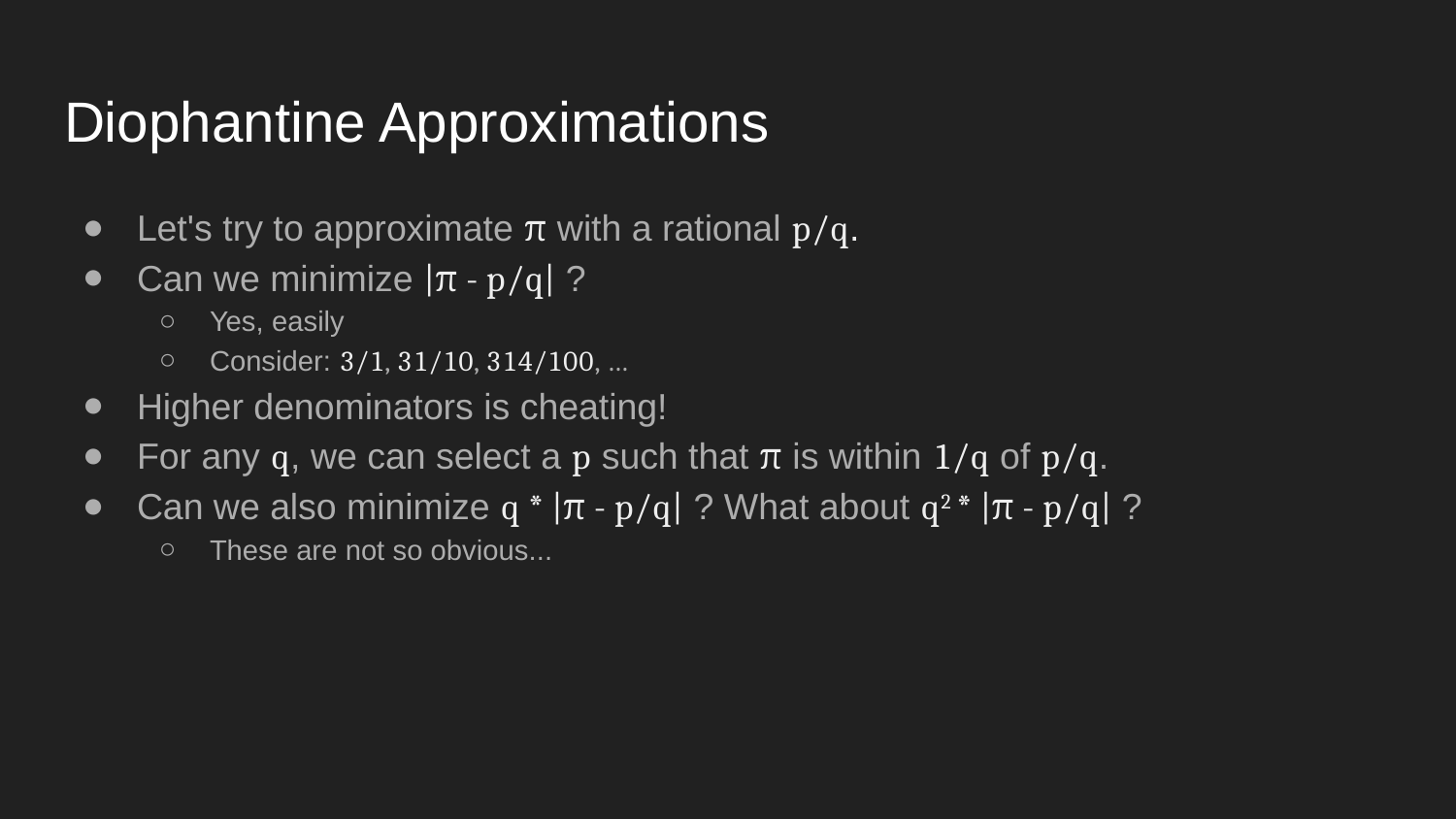

# Diophantine Approximations
Let's try to approximate π with a rational p/q.
Can we minimize |π - p/q| ?
Yes, easily
Consider: 3/1, 31/10, 314/100, …
Higher denominators is cheating!
For any q, we can select a p such that π is within 1/q of p/q.
Can we also minimize q * |π - p/q| ? What about q2 * |π - p/q| ?
These are not so obvious...